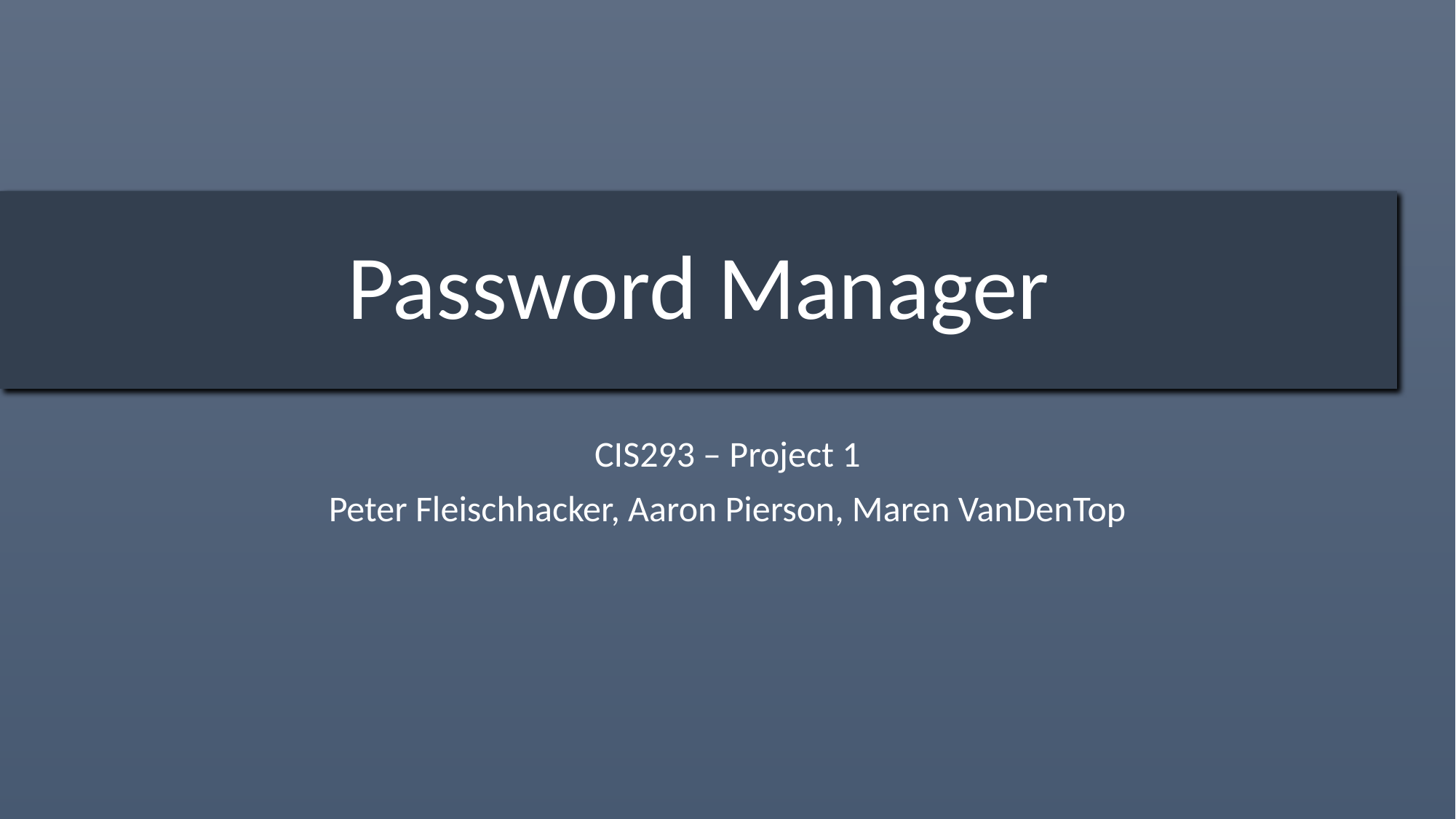

# Password Manager
CIS293 – Project 1
Peter Fleischhacker, Aaron Pierson, Maren VanDenTop